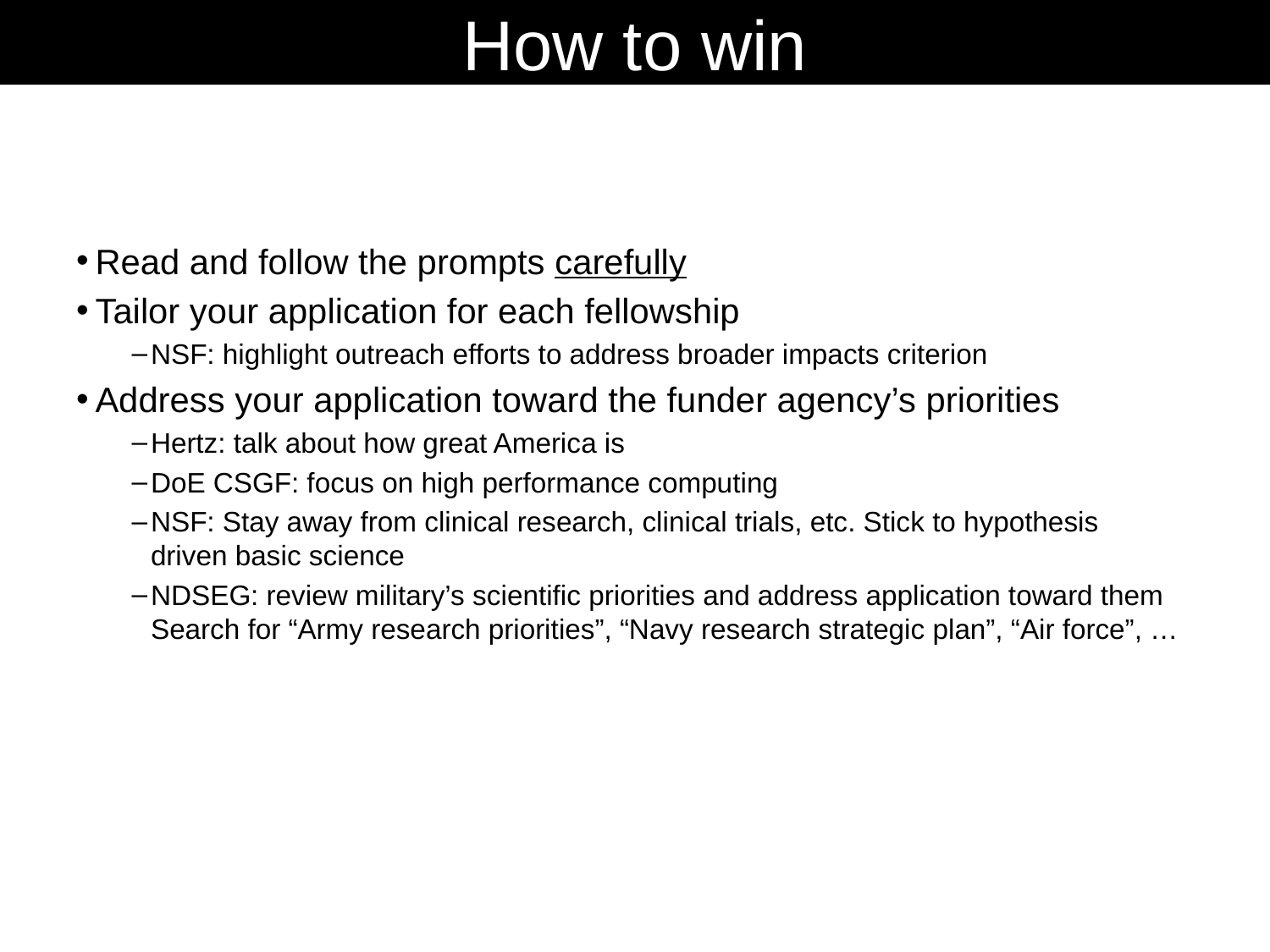

# How to win
Read and follow the prompts carefully
Tailor your application for each fellowship
NSF: highlight outreach efforts to address broader impacts criterion
Address your application toward the funder agency’s priorities
Hertz: talk about how great America is
DoE CSGF: focus on high performance computing
NSF: Stay away from clinical research, clinical trials, etc. Stick to hypothesis driven basic science
NDSEG: review military’s scientific priorities and address application toward them
Search for “Army research priorities”, “Navy research strategic plan”, “Air force”, …